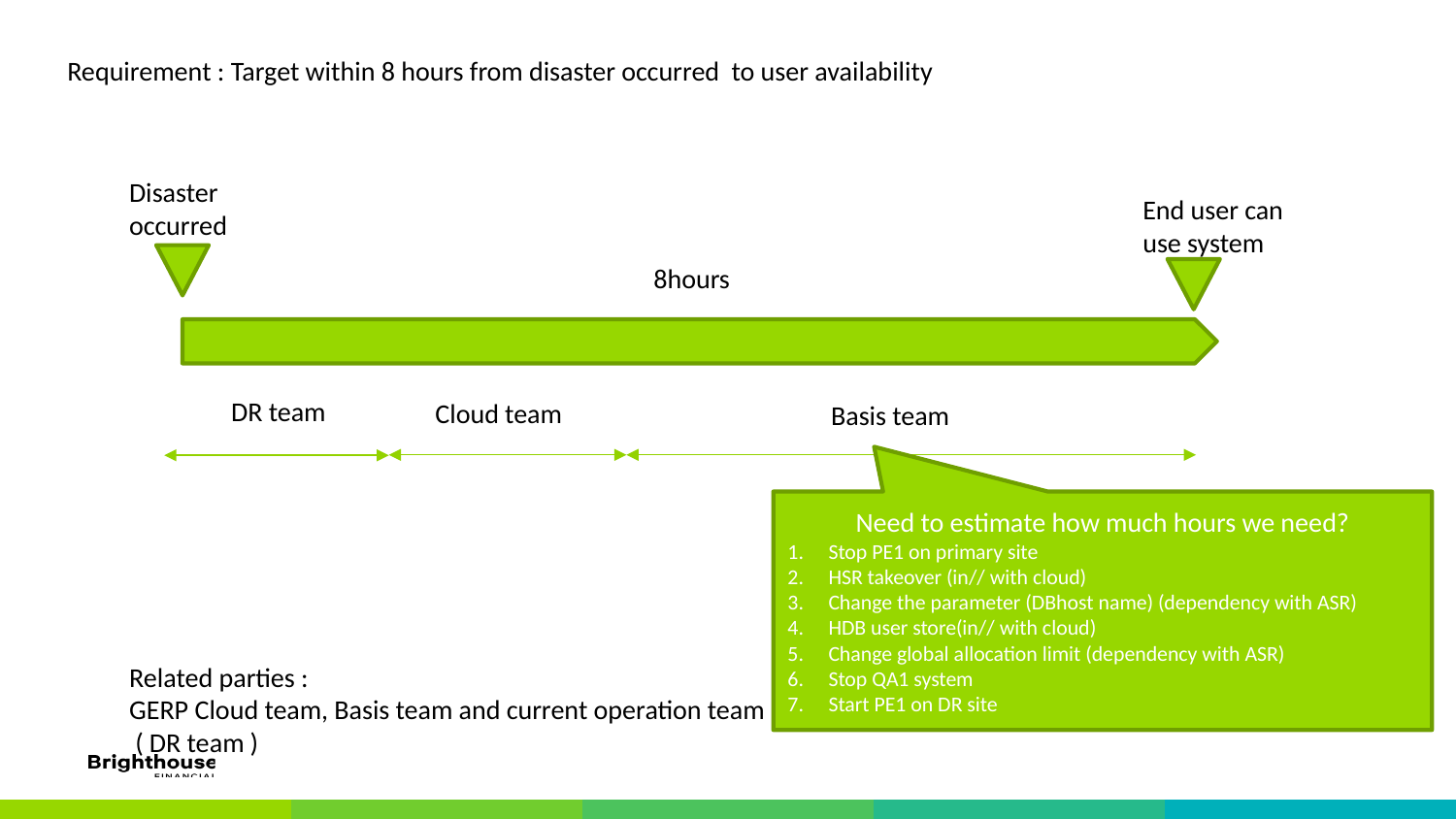

Requirement : Target within 8 hours from disaster occurred  to user availability
Disaster occurred
End user can use system

8hours

DR team
Cloud team
Basis team
Need to estimate how much hours we need?
Stop PE1 on primary site
HSR takeover (in// with cloud)
Change the parameter (DBhost name) (dependency with ASR)
HDB user store(in// with cloud)
Change global allocation limit (dependency with ASR)
Stop QA1 system
Start PE1 on DR site
Related parties :
GERP Cloud team, Basis team and current operation team
 ( DR team )